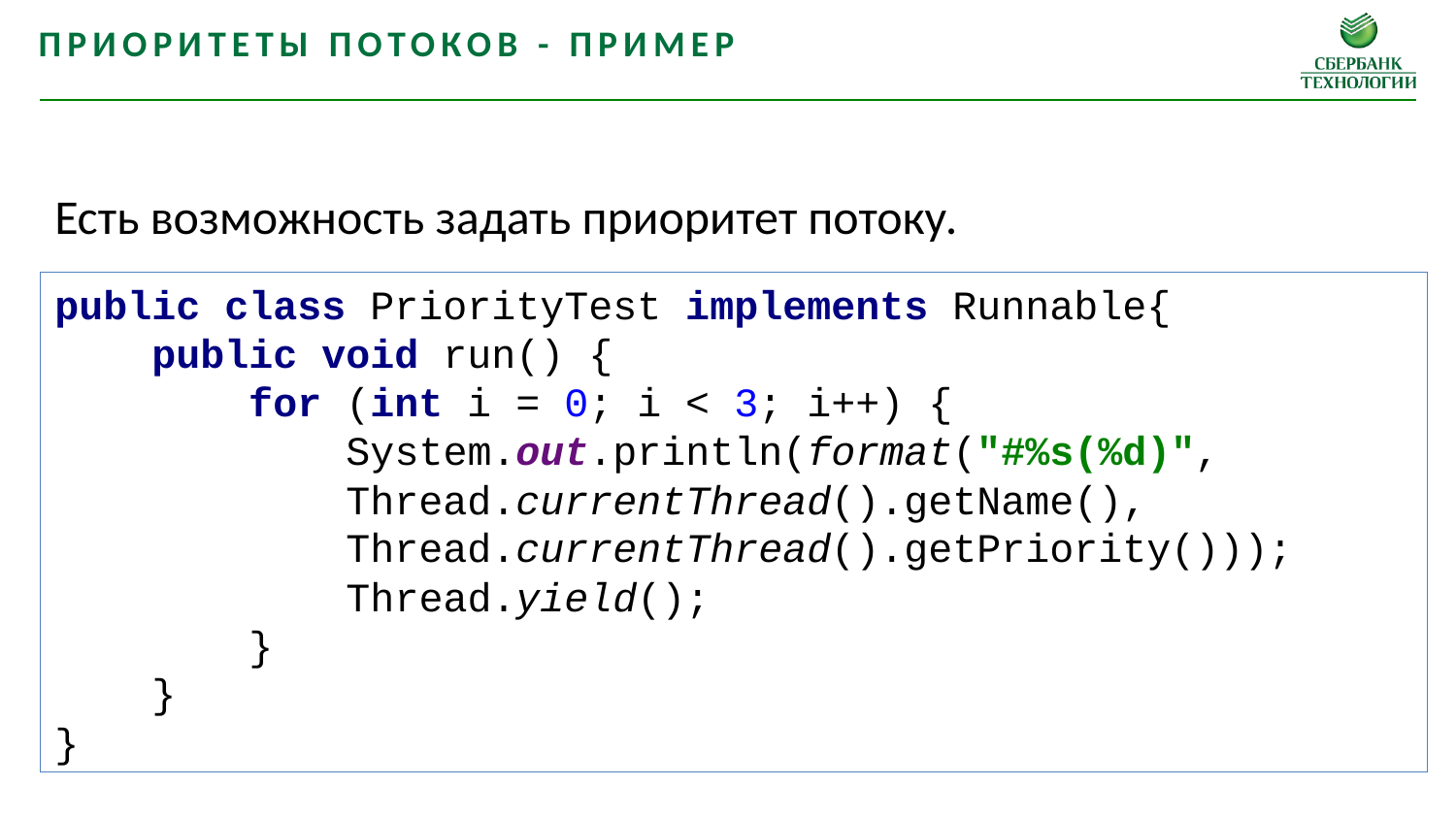

Приоритеты потоков - пример
Есть возможность задать приоритет потоку.

public class PriorityTest implements Runnable{
    public void run() {
        for (int i = 0; i < 3; i++) {
            System.out.println(format("#%s(%d)",
            Thread.currentThread().getName(), 		  		Thread.currentThread().getPriority()));
            Thread.yield();
        }
    }
}